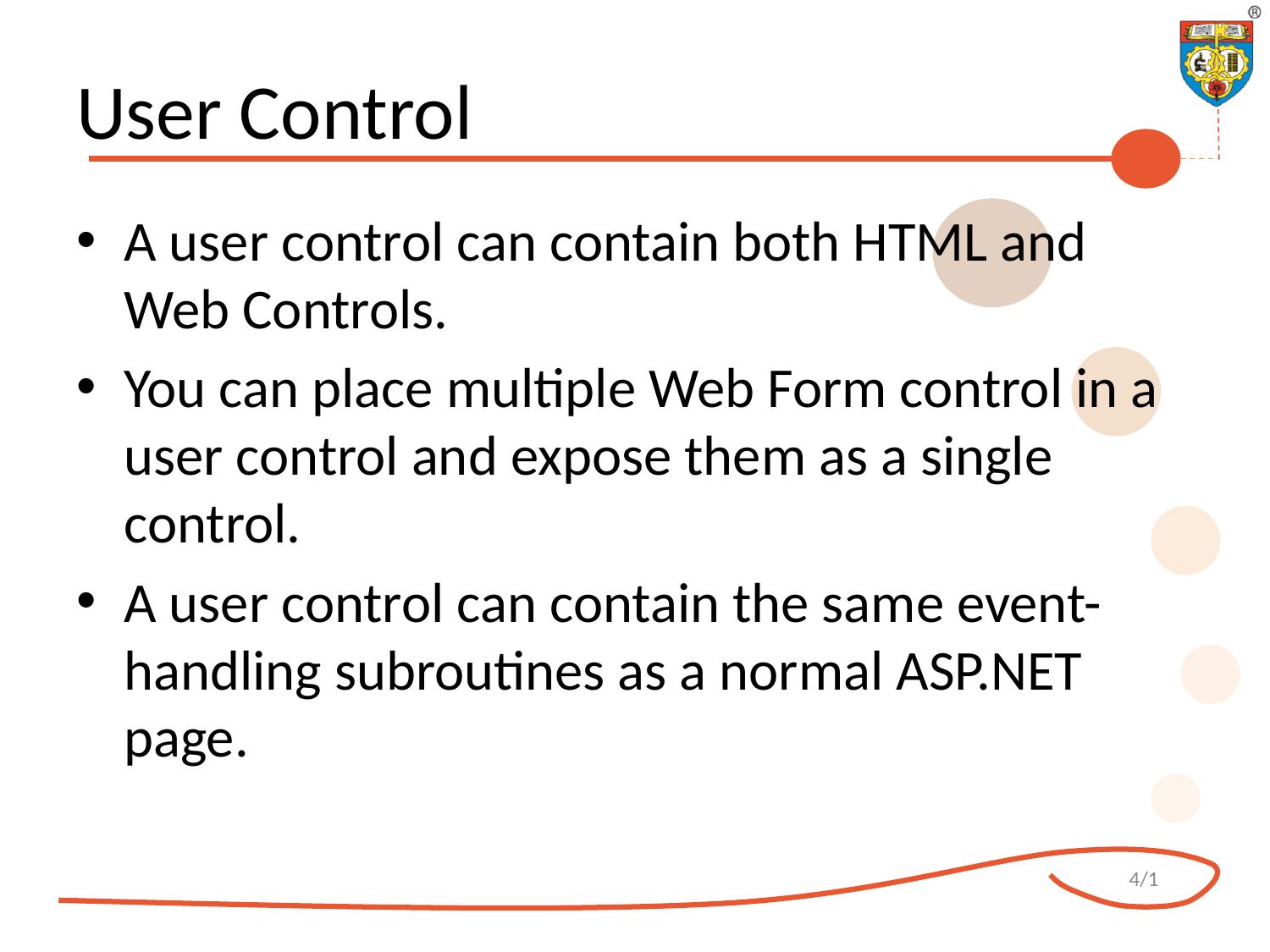

# User Control
A user control can contain both HTML and Web Controls.
You can place multiple Web Form control in a user control and expose them as a single control.
A user control can contain the same event-handling subroutines as a normal ASP.NET page.